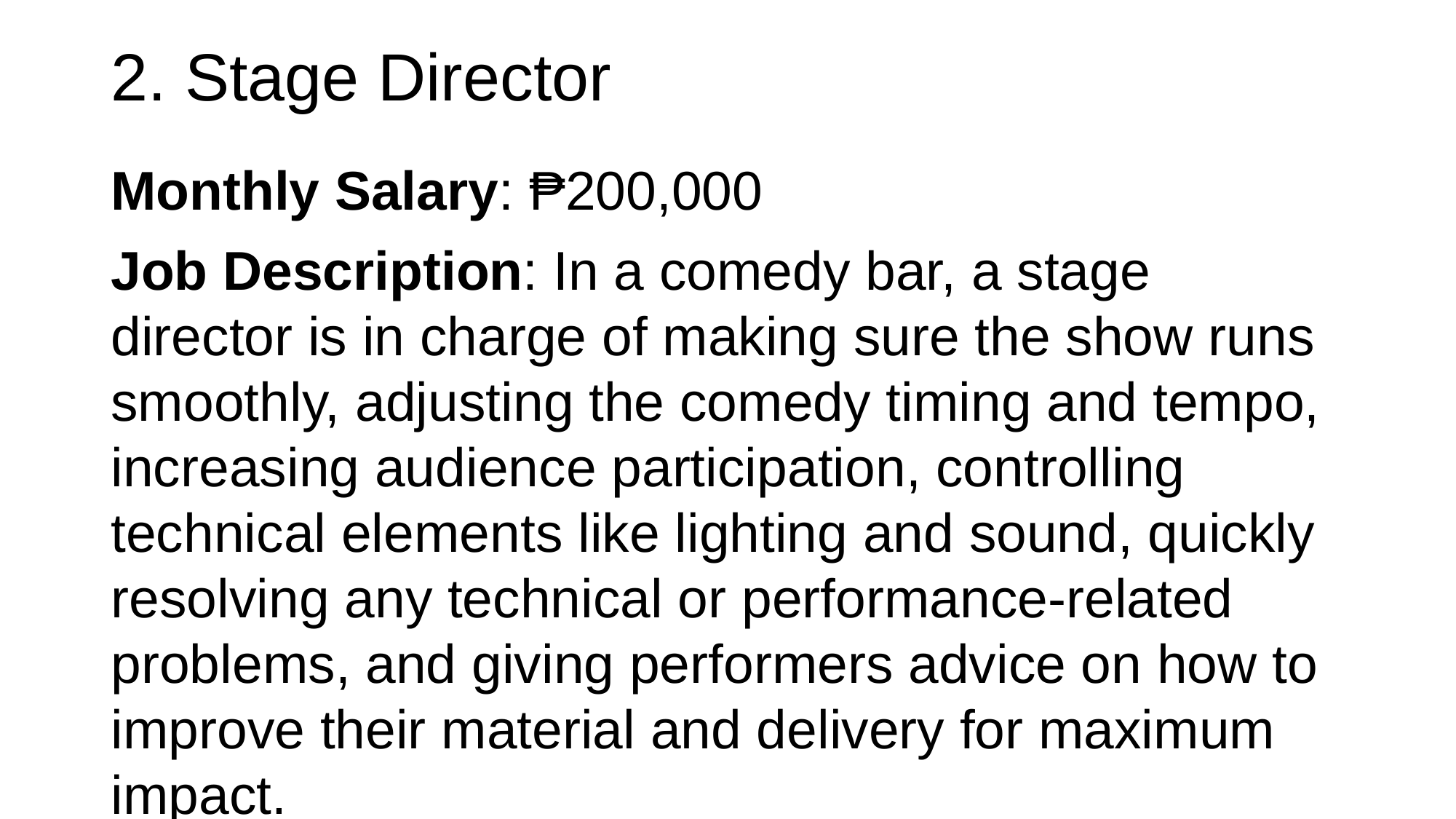

# 2. Stage Director
Monthly Salary: ₱200,000
Job Description: In a comedy bar, a stage director is in charge of making sure the show runs smoothly, adjusting the comedy timing and tempo, increasing audience participation, controlling technical elements like lighting and sound, quickly resolving any technical or performance-related problems, and giving performers advice on how to improve their material and delivery for maximum impact.